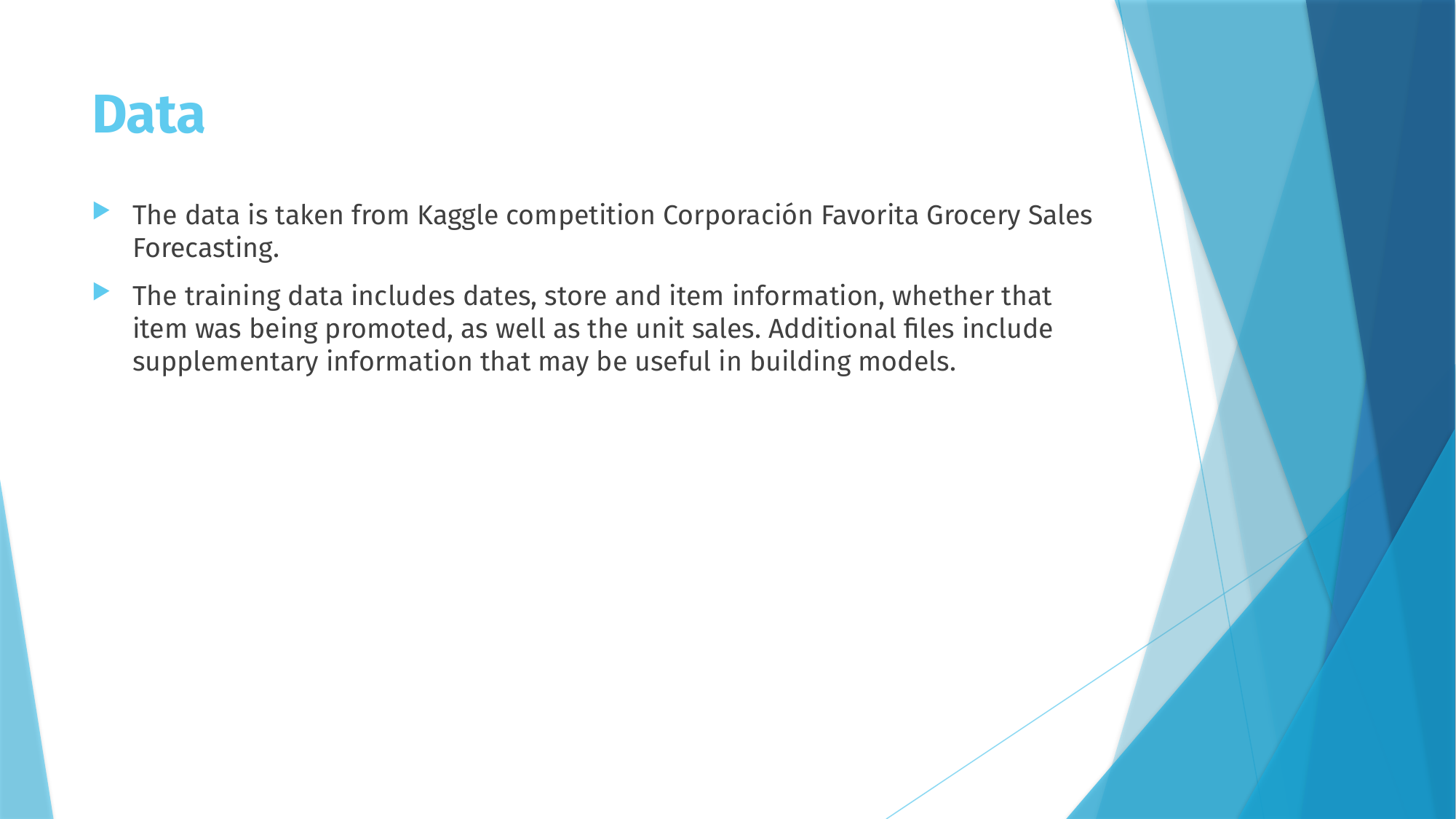

# Data
The data is taken from Kaggle competition Corporación Favorita Grocery Sales Forecasting.
The training data includes dates, store and item information, whether that item was being promoted, as well as the unit sales. Additional files include supplementary information that may be useful in building models.